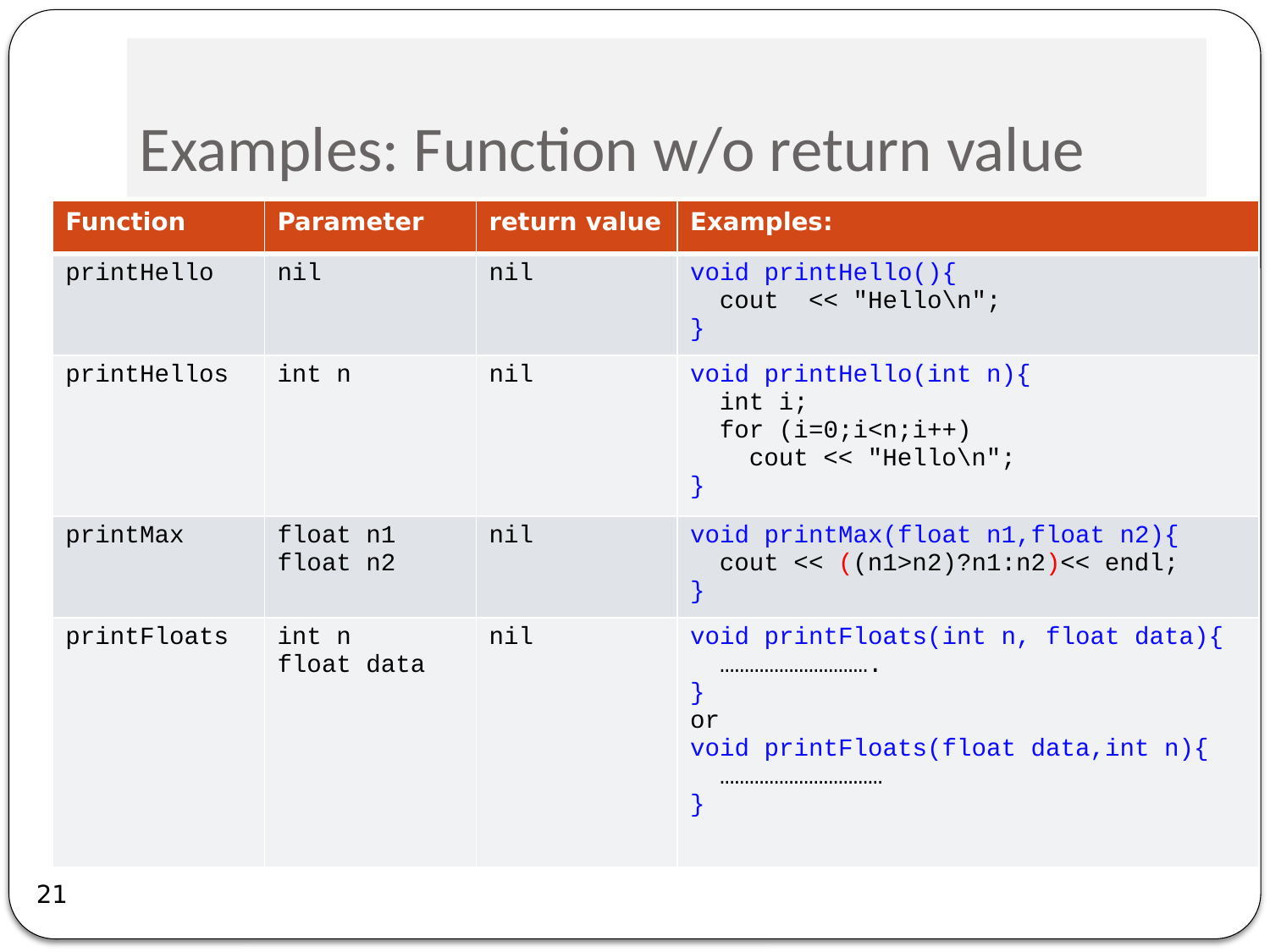

# Examples: Function w/o return value
| Function | Parameter | return value | Examples: |
| --- | --- | --- | --- |
| printHello | nil | nil | void printHello(){ cout << "Hello\n"; } |
| printHellos | int n | nil | void printHello(int n){ int i; for (i=0;i<n;i++) cout << "Hello\n"; } |
| printMax | float n1 float n2 | nil | void printMax(float n1,float n2){ cout << ((n1>n2)?n1:n2)<< endl; } |
| printFloats | int n float data | nil | void printFloats(int n, float data){ …………………………. } or void printFloats(float data,int n){ …………………………… } |
21